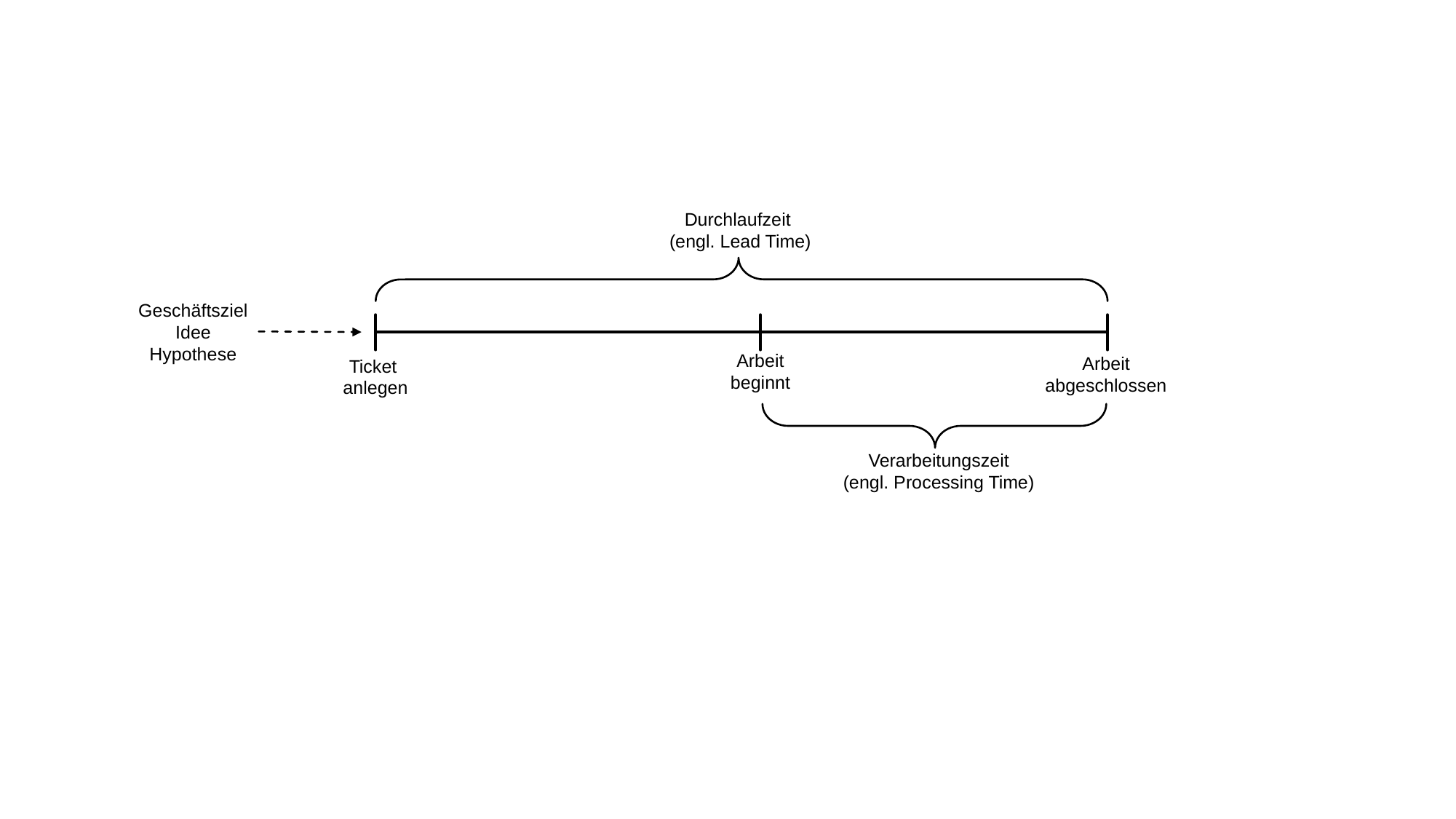

Durchlaufzeit
(engl. Lead Time)

Geschäftsziel
Idee
Hypothese
Arbeit
beginnt
Arbeit
abgeschlossen
Ticket
anlegen
Verarbeitungszeit
(engl. Processing Time)